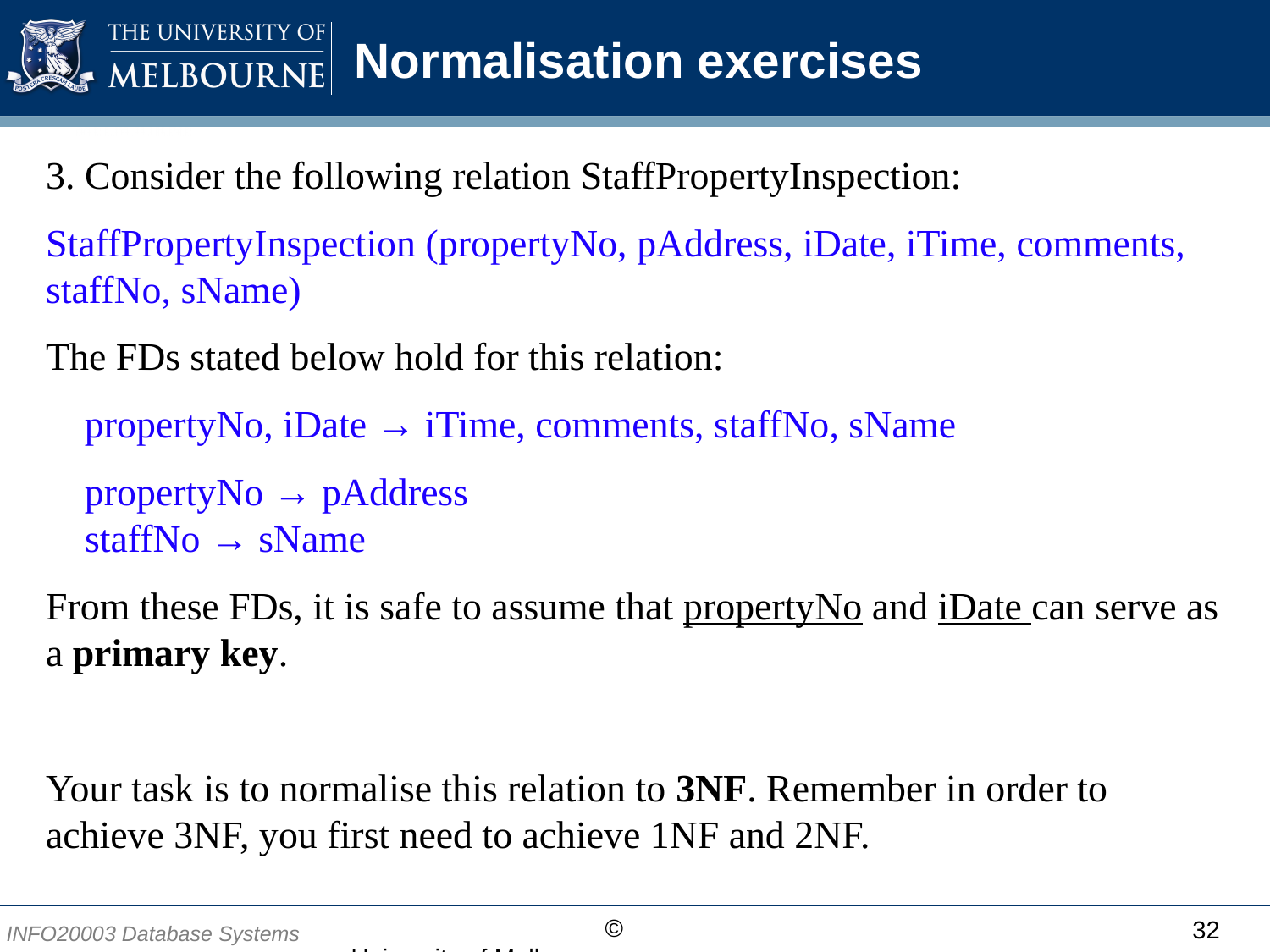

# Normalisation exercises
3. Consider the following relation StaffPropertyInspection:
StaffPropertyInspection (propertyNo, pAddress, iDate, iTime, comments, staffNo, sName)
The FDs stated below hold for this relation:
    propertyNo, iDate → iTime, comments, staffNo, sName
    propertyNo → pAddress
    staffNo → sName
From these FDs, it is safe to assume that propertyNo and iDate can serve as a primary key.

Your task is to normalise this relation to 3NF. Remember in order to achieve 3NF, you first need to achieve 1NF and 2NF.
32